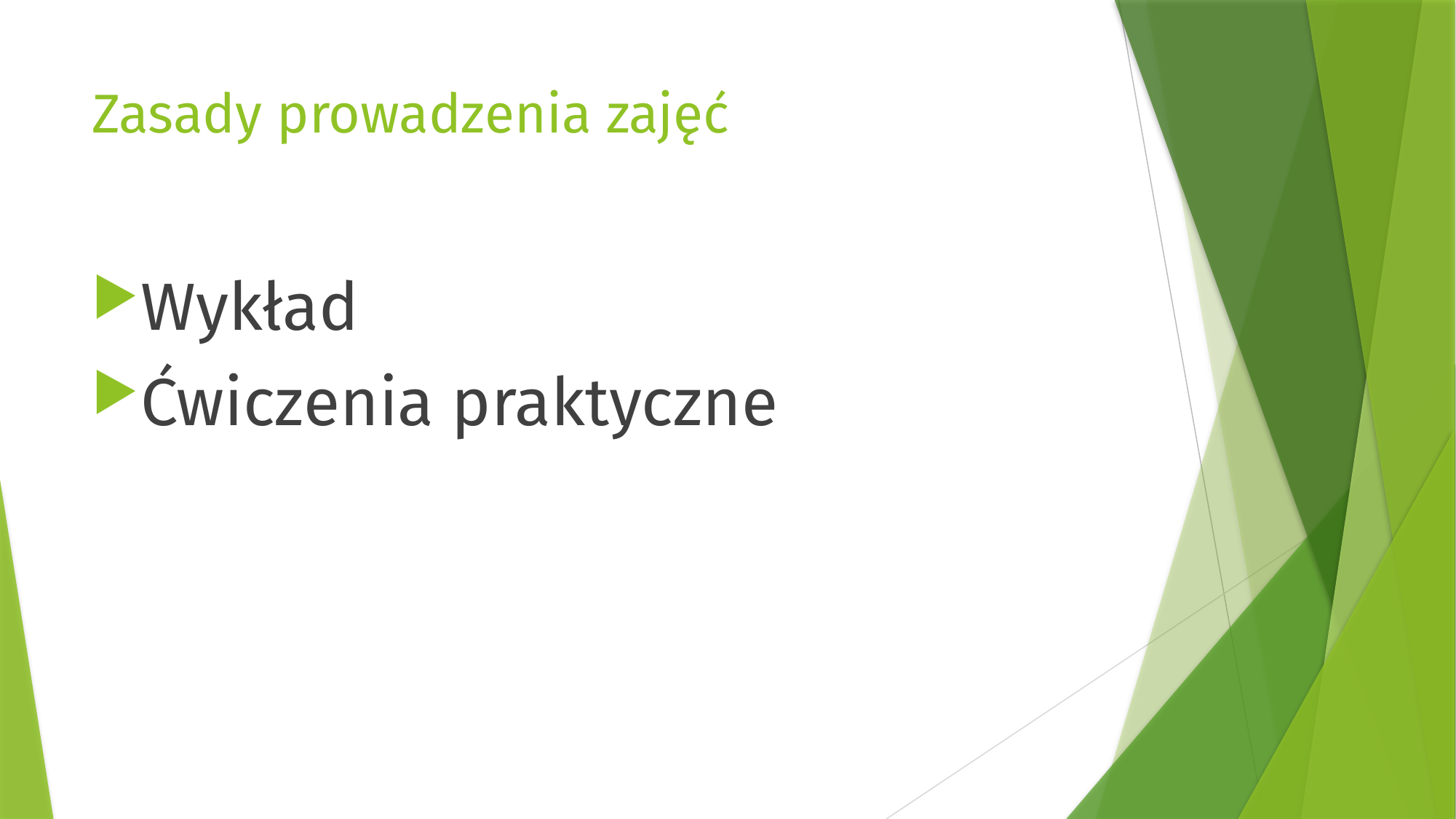

# Zasady prowadzenia zajęć
Wykład
Ćwiczenia praktyczne